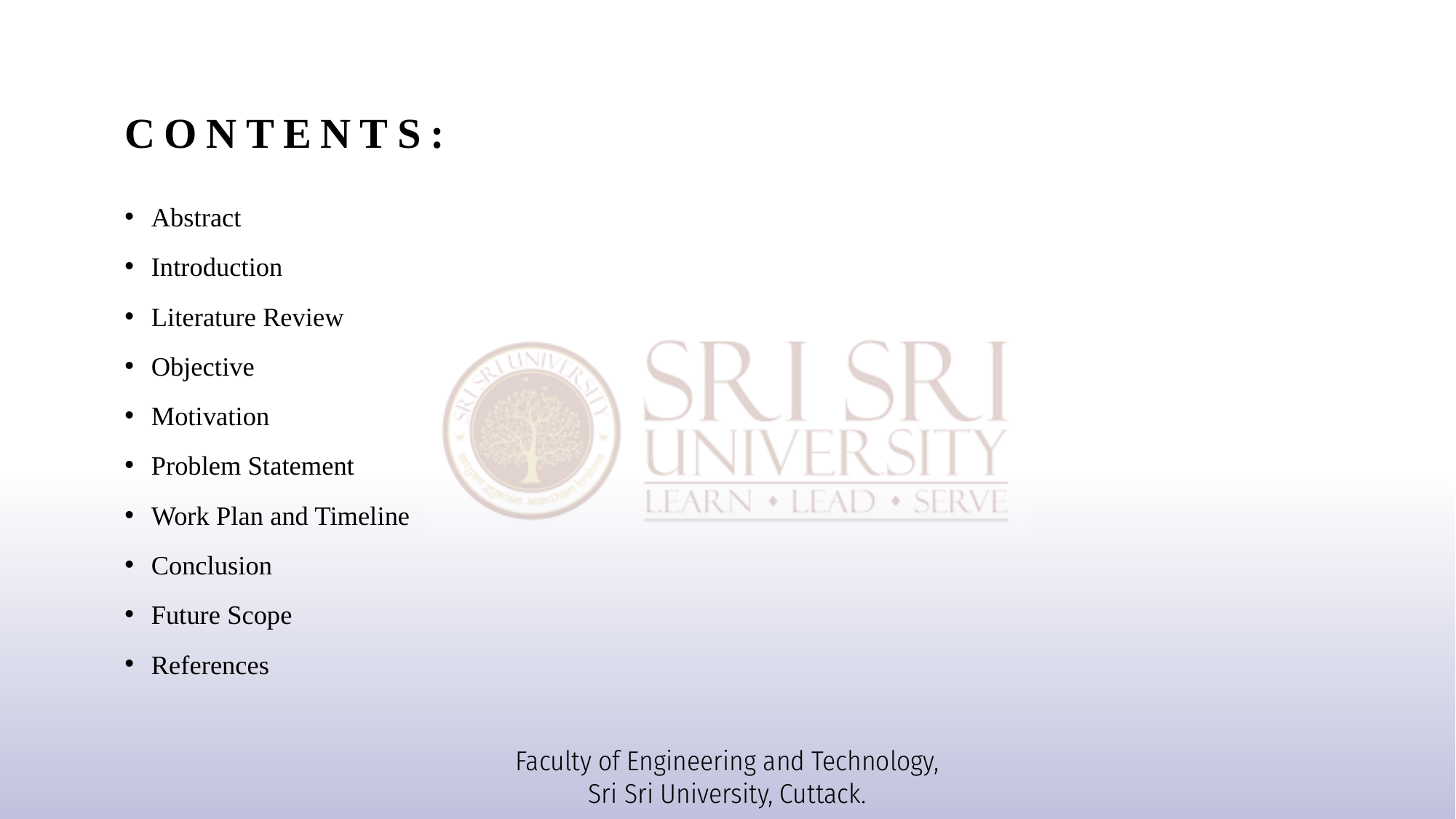

# Contents:
Abstract
Introduction
Literature Review
Objective
Motivation
Problem Statement
Work Plan and Timeline
Conclusion
Future Scope
References